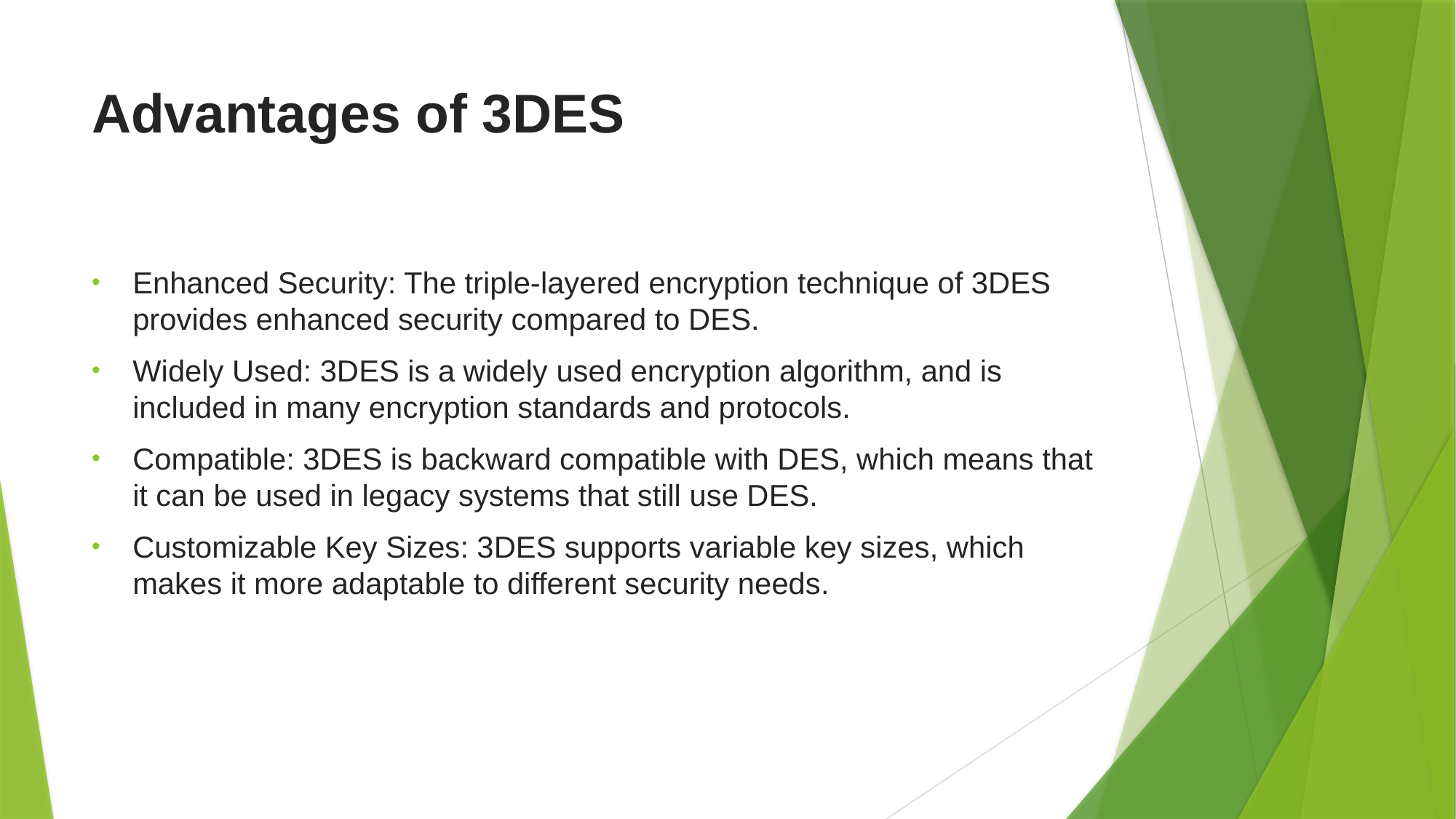

# Advantages of 3DES
Enhanced Security: The triple-layered encryption technique of 3DES provides enhanced security compared to DES.
Widely Used: 3DES is a widely used encryption algorithm, and is included in many encryption standards and protocols.
Compatible: 3DES is backward compatible with DES, which means that it can be used in legacy systems that still use DES.
Customizable Key Sizes: 3DES supports variable key sizes, which makes it more adaptable to different security needs.